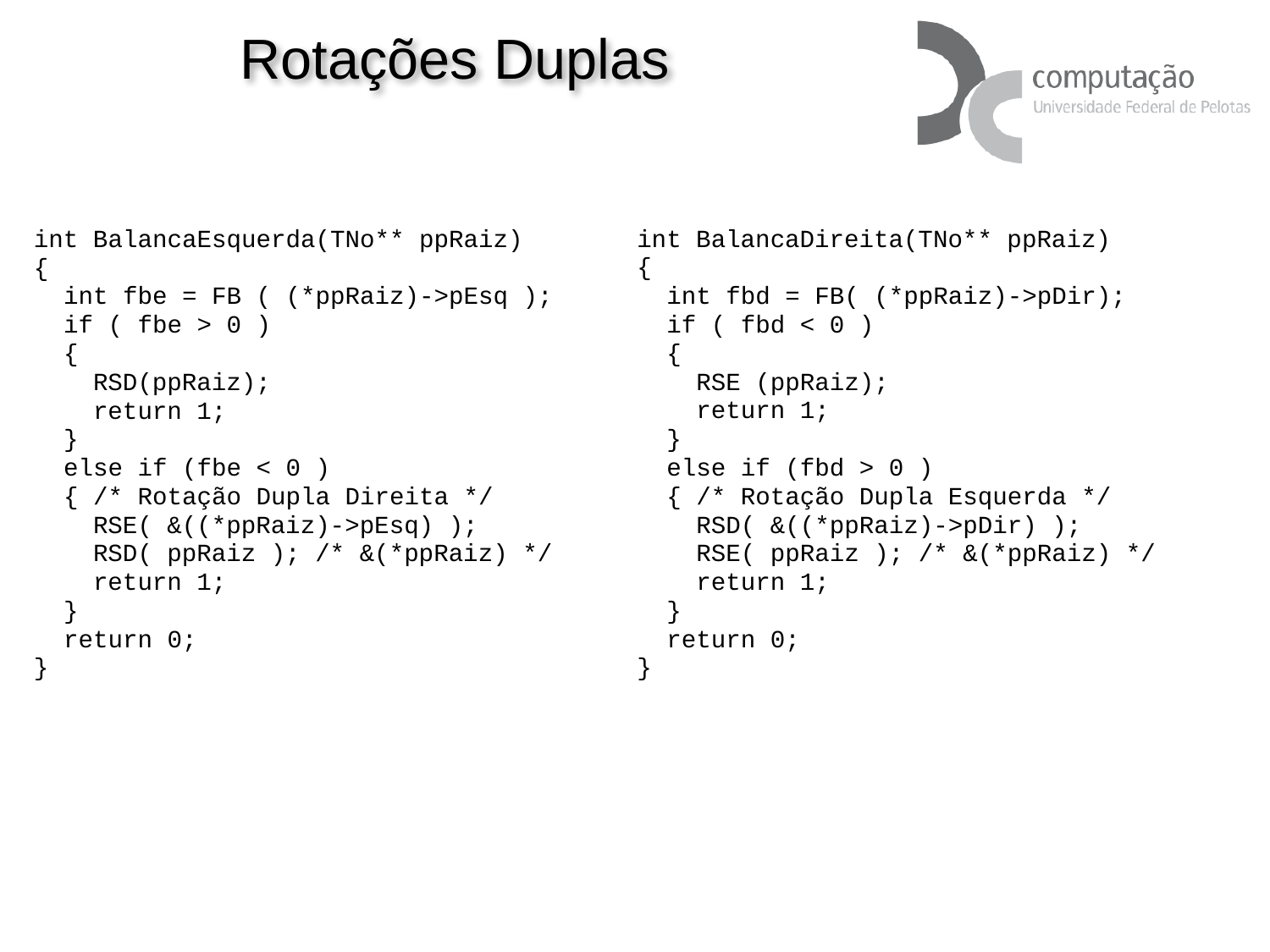

# Rotações Duplas
int BalancaEsquerda(TNo** ppRaiz)
{
  int fbe = FB ( (*ppRaiz)->pEsq );
  if ( fbe > 0 )
  {
    RSD(ppRaiz);
    return 1;
  }
  else if (fbe < 0 )
  { /* Rotação Dupla Direita */
    RSE( &((*ppRaiz)->pEsq) );
    RSD( ppRaiz ); /* &(*ppRaiz) */
    return 1;
  }
  return 0;
}

int BalancaDireita(TNo** ppRaiz)
{
  int fbd = FB( (*ppRaiz)->pDir);
  if ( fbd < 0 )
  {
    RSE (ppRaiz);
    return 1;
  }
  else if (fbd > 0 )
  { /* Rotação Dupla Esquerda */
    RSD( &((*ppRaiz)->pDir) );
    RSE( ppRaiz ); /* &(*ppRaiz) */
    return 1;
  }
  return 0;
}